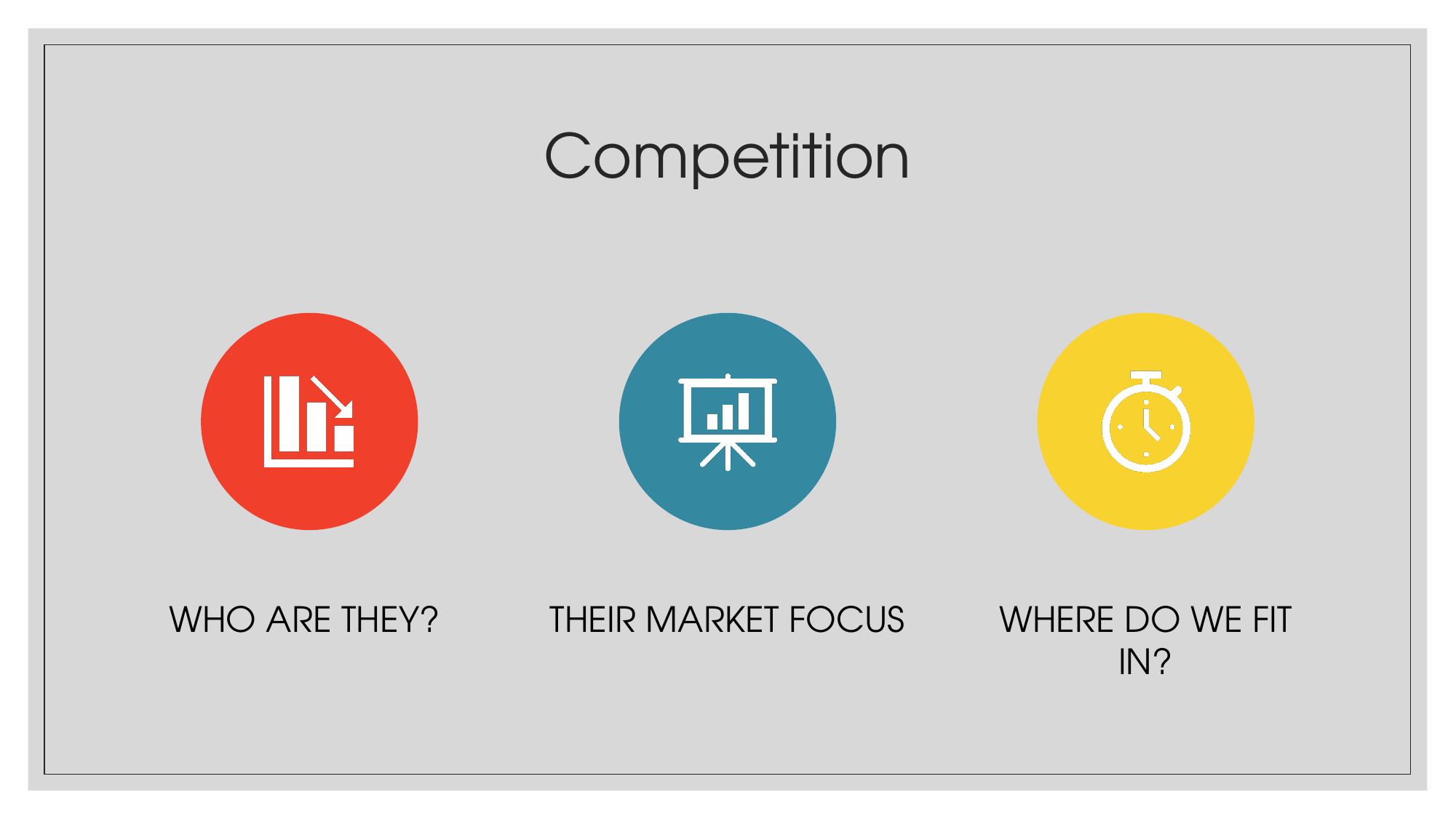

# Competition
Who are they?
Their market focus
Where do we fit in?